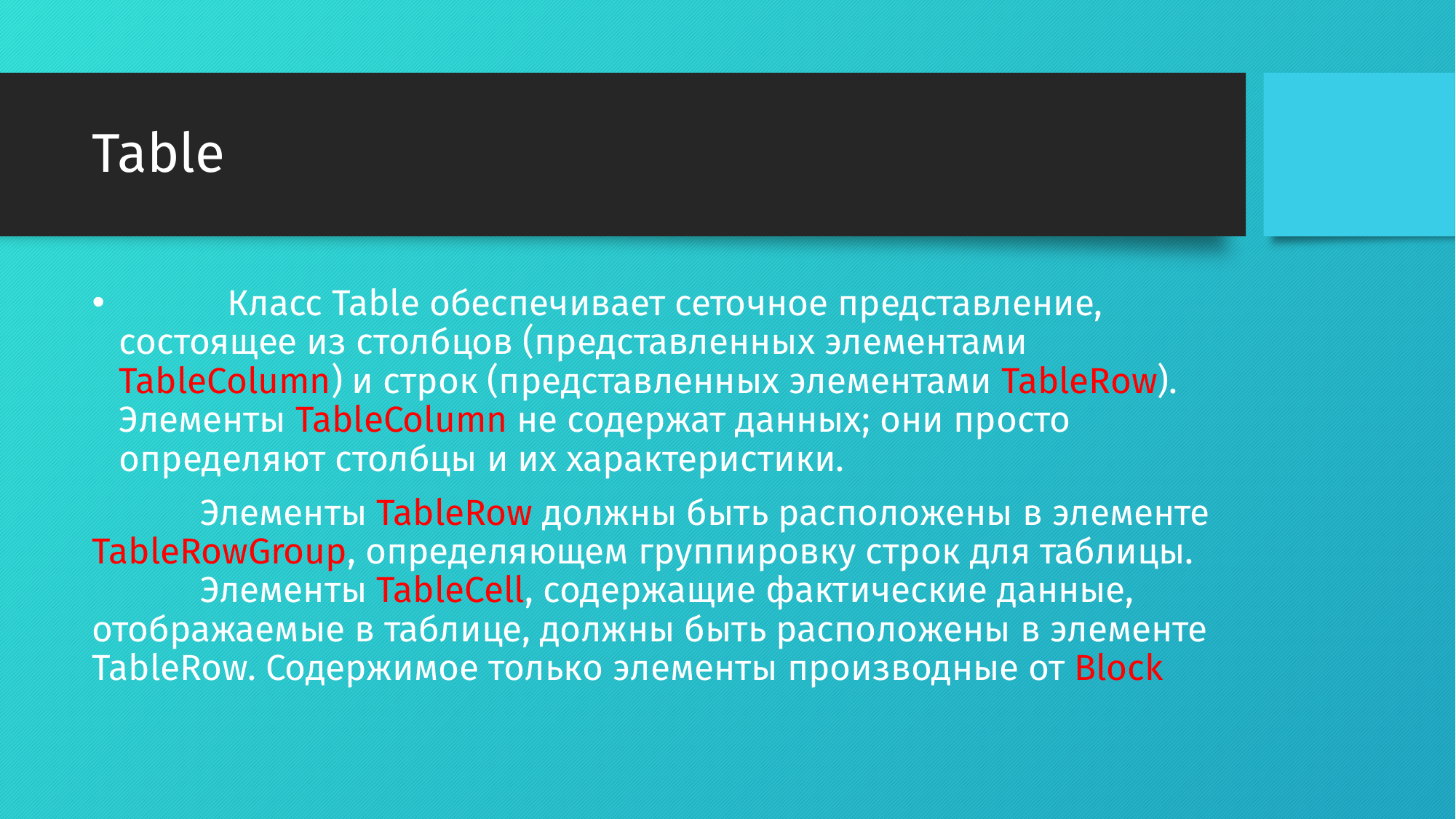

# Table
	Класс Table обеспечивает сеточное представление, состоящее из столбцов (представленных элементами TableColumn) и строк (представленных элементами TableRow). 	Элементы TableColumn не содержат данных; они просто  определяют столбцы и их характеристики.
	Элементы TableRow должны быть расположены в элементе TableRowGroup, определяющем группировку строк для таблицы. 	Элементы TableCell, содержащие фактические данные, отображаемые в таблице, должны быть расположены в элементе TableRow. Содержимое только элементы производные от Block